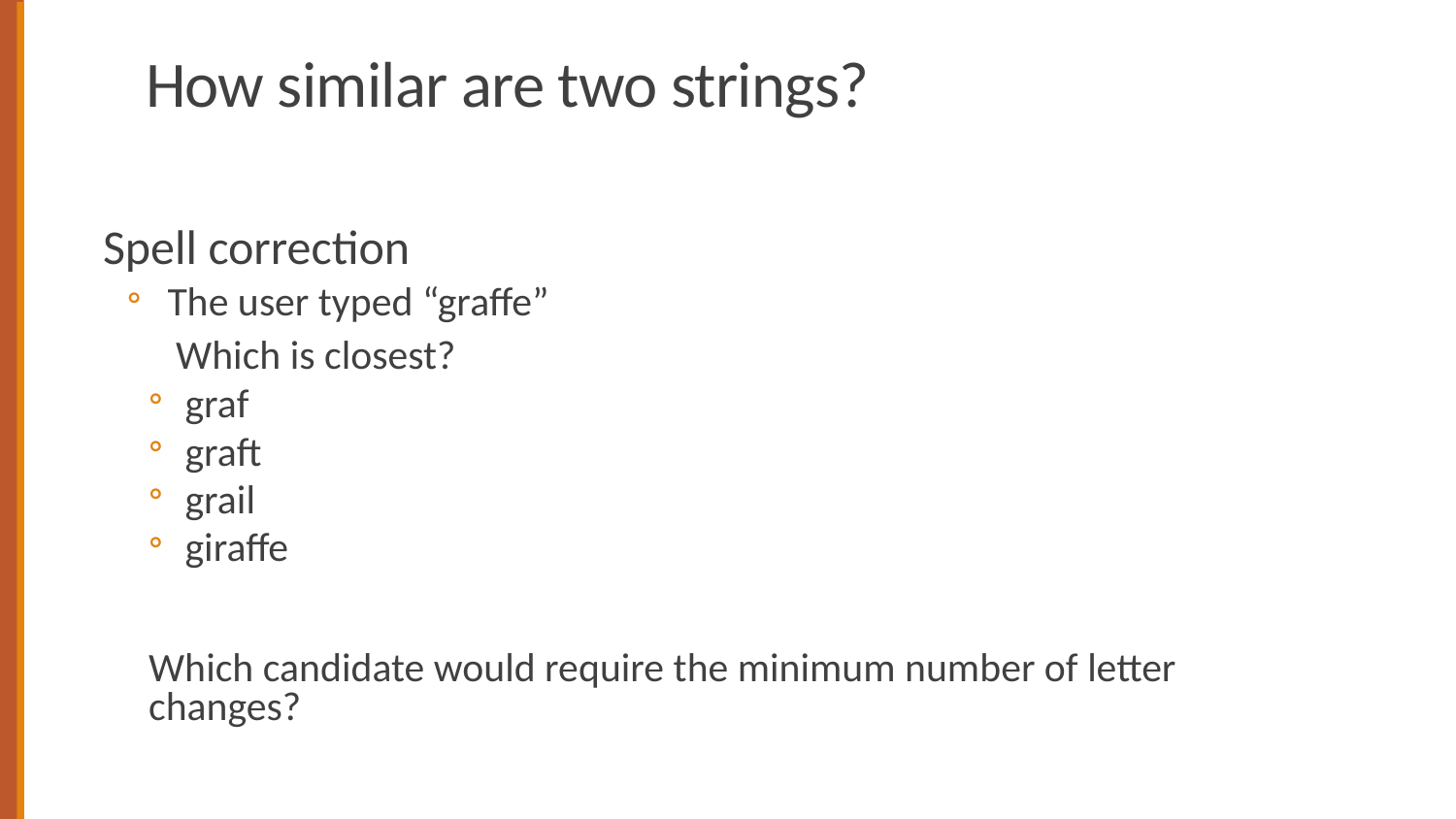

# How similar are two strings?
Spell correction
The user typed “graffe”
Which is closest?
graf
graft
grail
giraffe

Which candidate would require the minimum number of letter changes?